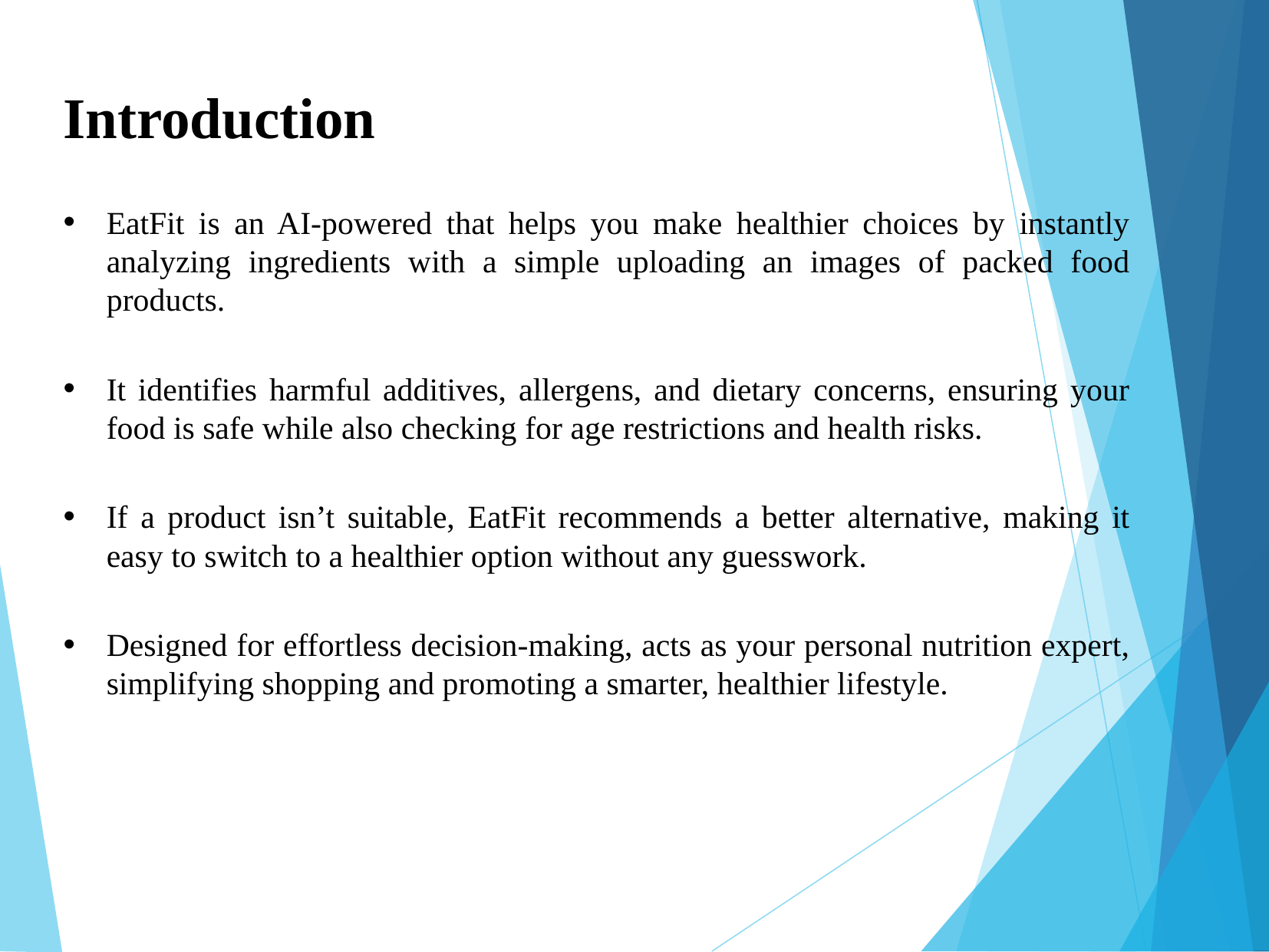

Introduction
EatFit is an AI-powered that helps you make healthier choices by instantly analyzing ingredients with a simple uploading an images of packed food products.

It identifies harmful additives, allergens, and dietary concerns, ensuring your food is safe while also checking for age restrictions and health risks.

If a product isn’t suitable, EatFit recommends a better alternative, making it easy to switch to a healthier option without any guesswork.

Designed for effortless decision-making, acts as your personal nutrition expert, simplifying shopping and promoting a smarter, healthier lifestyle.